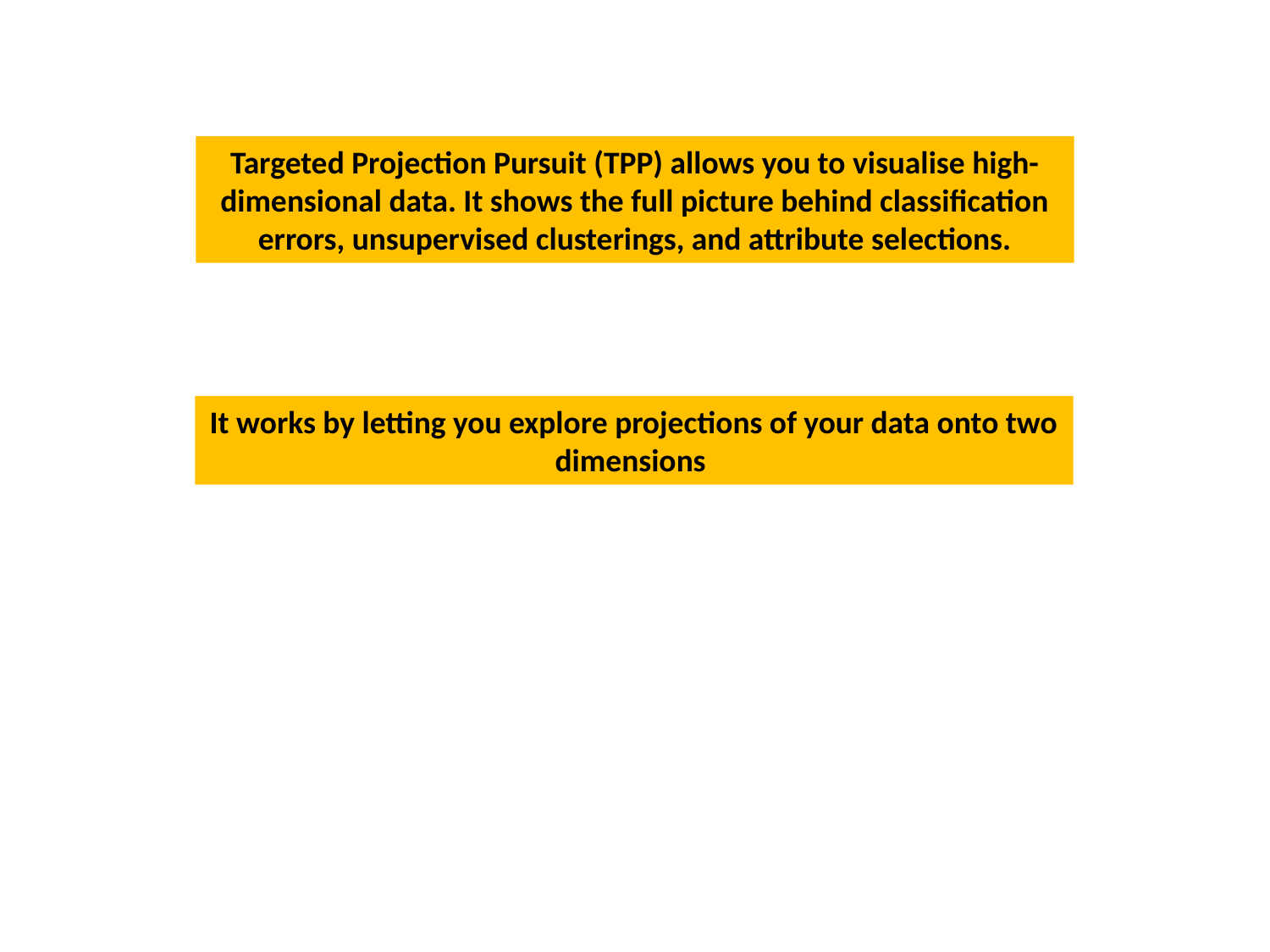

Targeted Projection Pursuit (TPP) allows you to visualise high-dimensional data. It shows the full picture behind classification errors, unsupervised clusterings, and attribute selections.
It works by letting you explore projections of your data onto two dimensions